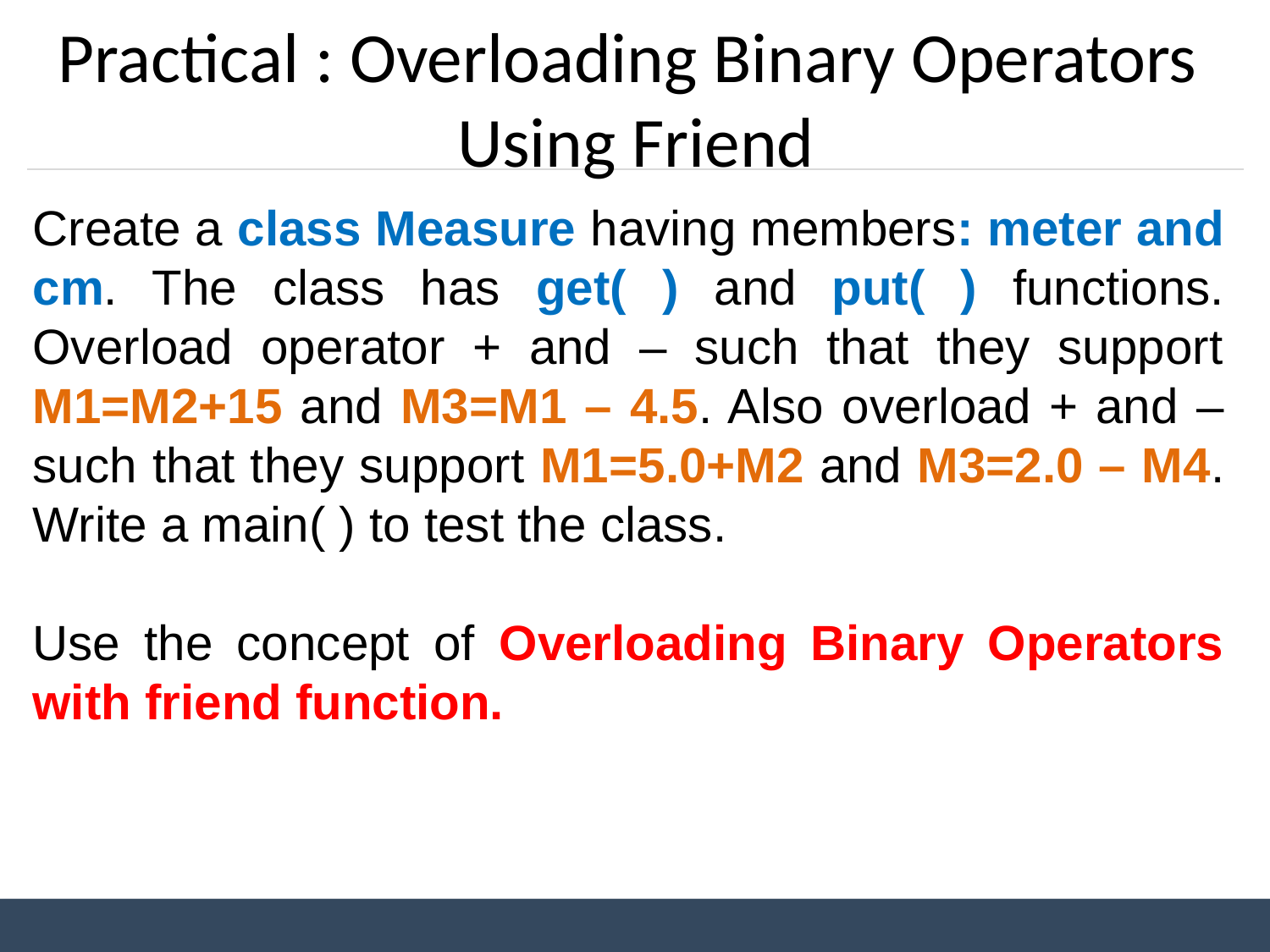

Practical : Overloading Binary Operators
Using Friend

Create a class Measure having members: meter and cm. The class has get( ) and put( ) functions. Overload operator + and – such that they support M1=M2+15 and M3=M1 – 4.5. Also overload + and – such that they support M1=5.0+M2 and M3=2.0 – M4. Write a main( ) to test the class.

Use the concept of Overloading Binary Operators with friend function.

Unit 7: Operator Overloading
Prepared By: Nishat Shaikh